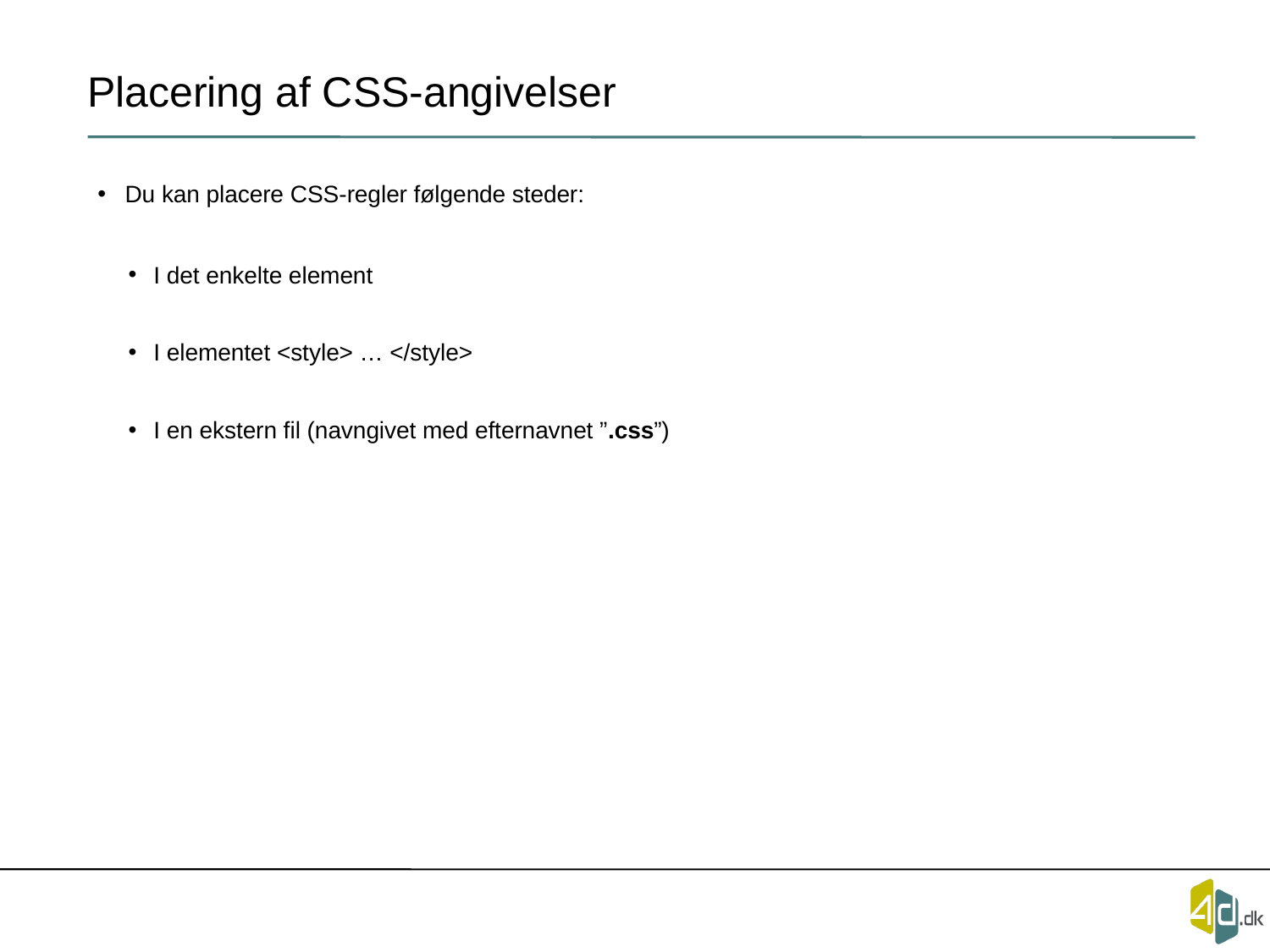

# Placering af CSS-angivelser
Du kan placere CSS-regler følgende steder:
I det enkelte element
I elementet <style> … </style>
I en ekstern fil (navngivet med efternavnet ”.css”)